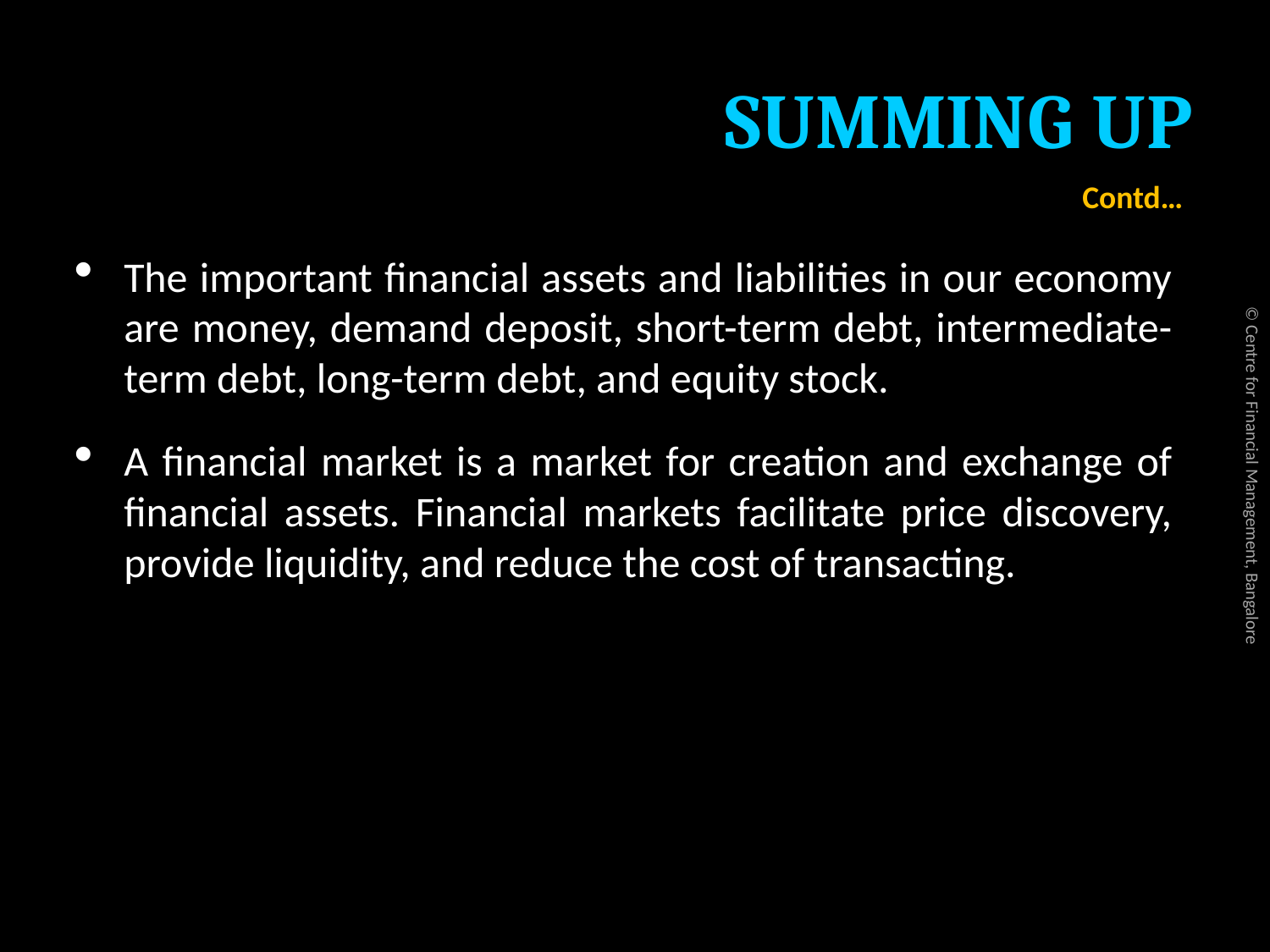

# SUMMING UP
Contd…
The important financial assets and liabilities in our economy are money, demand deposit, short-term debt, intermediate-term debt, long-term debt, and equity stock.
A financial market is a market for creation and exchange of financial assets. Financial markets facilitate price discovery, provide liquidity, and reduce the cost of transacting.